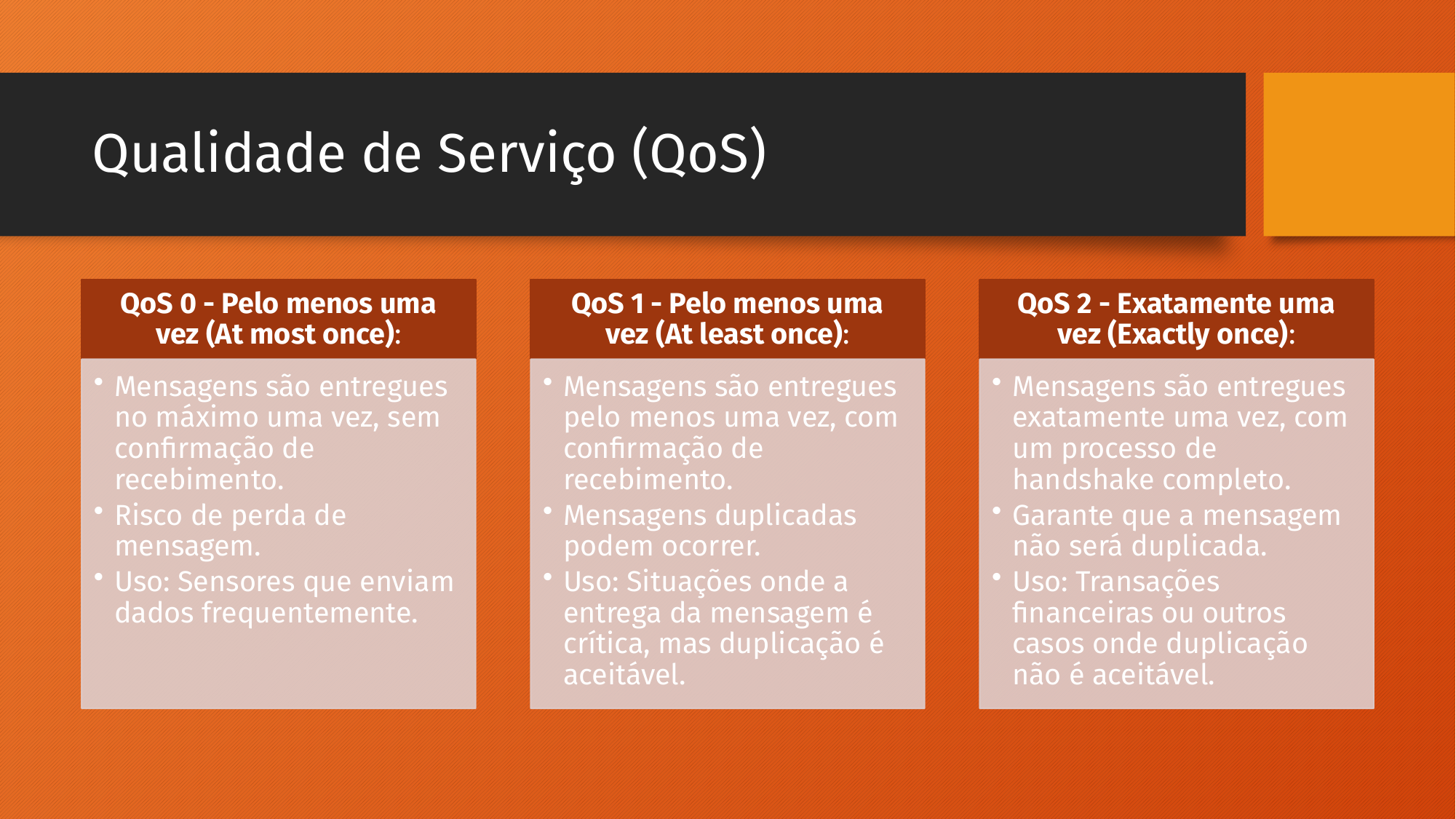

# Qualidade de Serviço (QoS)
QoS 0 - Pelo menos uma vez (At most once):
Mensagens são entregues no máximo uma vez, sem confirmação de recebimento.
Risco de perda de mensagem.
Uso: Sensores que enviam dados frequentemente.
QoS 1 - Pelo menos uma vez (At least once):
Mensagens são entregues pelo menos uma vez, com confirmação de recebimento.
Mensagens duplicadas podem ocorrer.
Uso: Situações onde a entrega da mensagem é crítica, mas duplicação é aceitável.
QoS 2 - Exatamente uma vez (Exactly once):
Mensagens são entregues exatamente uma vez, com um processo de handshake completo.
Garante que a mensagem não será duplicada.
Uso: Transações financeiras ou outros casos onde duplicação não é aceitável.